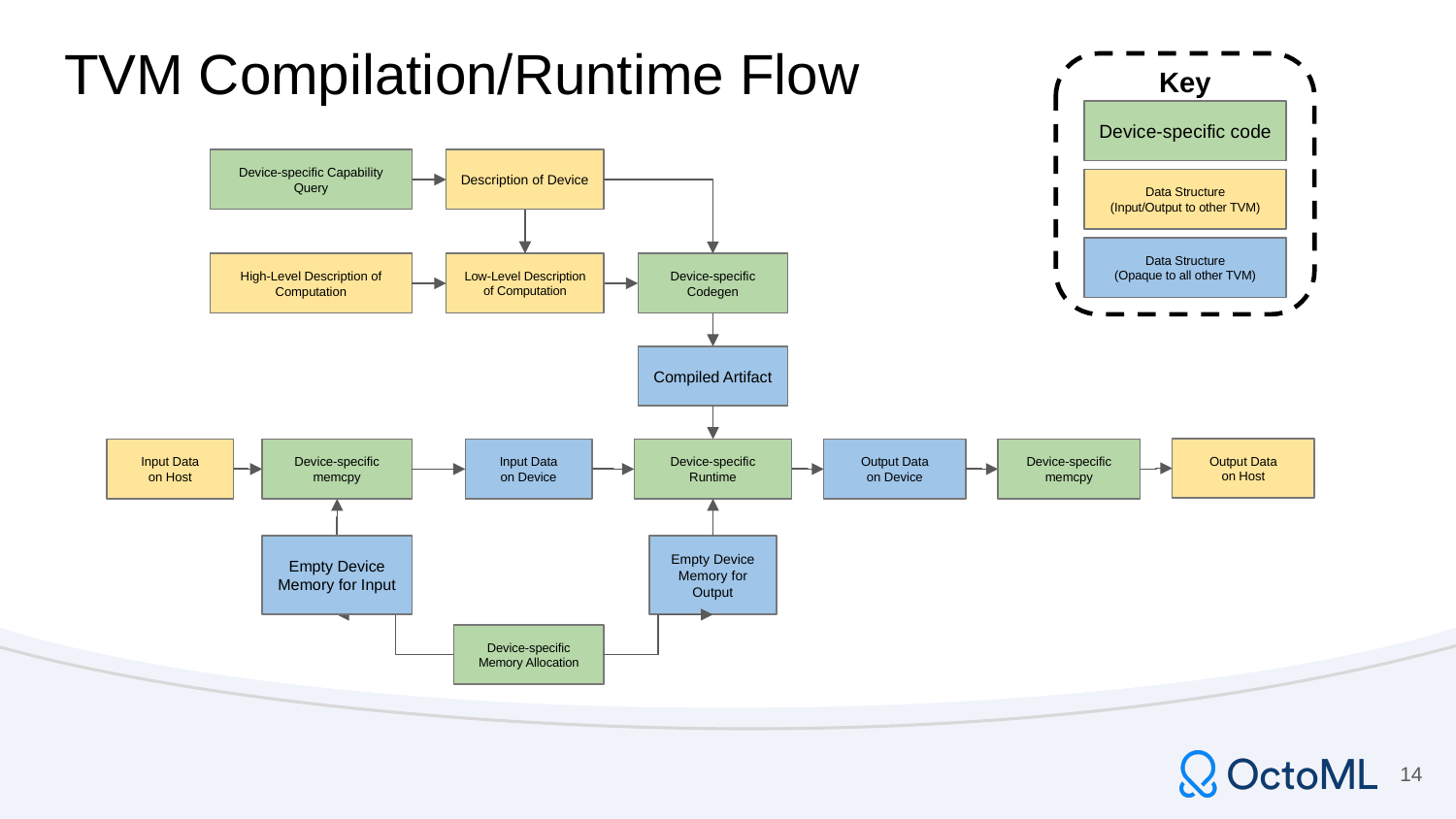

# TVM Compilation/Runtime Flow

Key
Device-specific code
Data Structure
(Input/Output to other TVM)
Data Structure
(Opaque to all other TVM)
Device-specific Capability Query
Description of Device
Low-Level Description
of Computation
Device-specific Codegen
High-Level Description of Computation
Compiled Artifact
Output Data
on Host
Input Data
on Host
Input Data
on Device
Device-specific Runtime
Output Data
on Device
Device-specific memcpy
Device-specific memcpy
Empty Device Memory for Input
Empty Device Memory for Output
Device-specific Memory Allocation
14